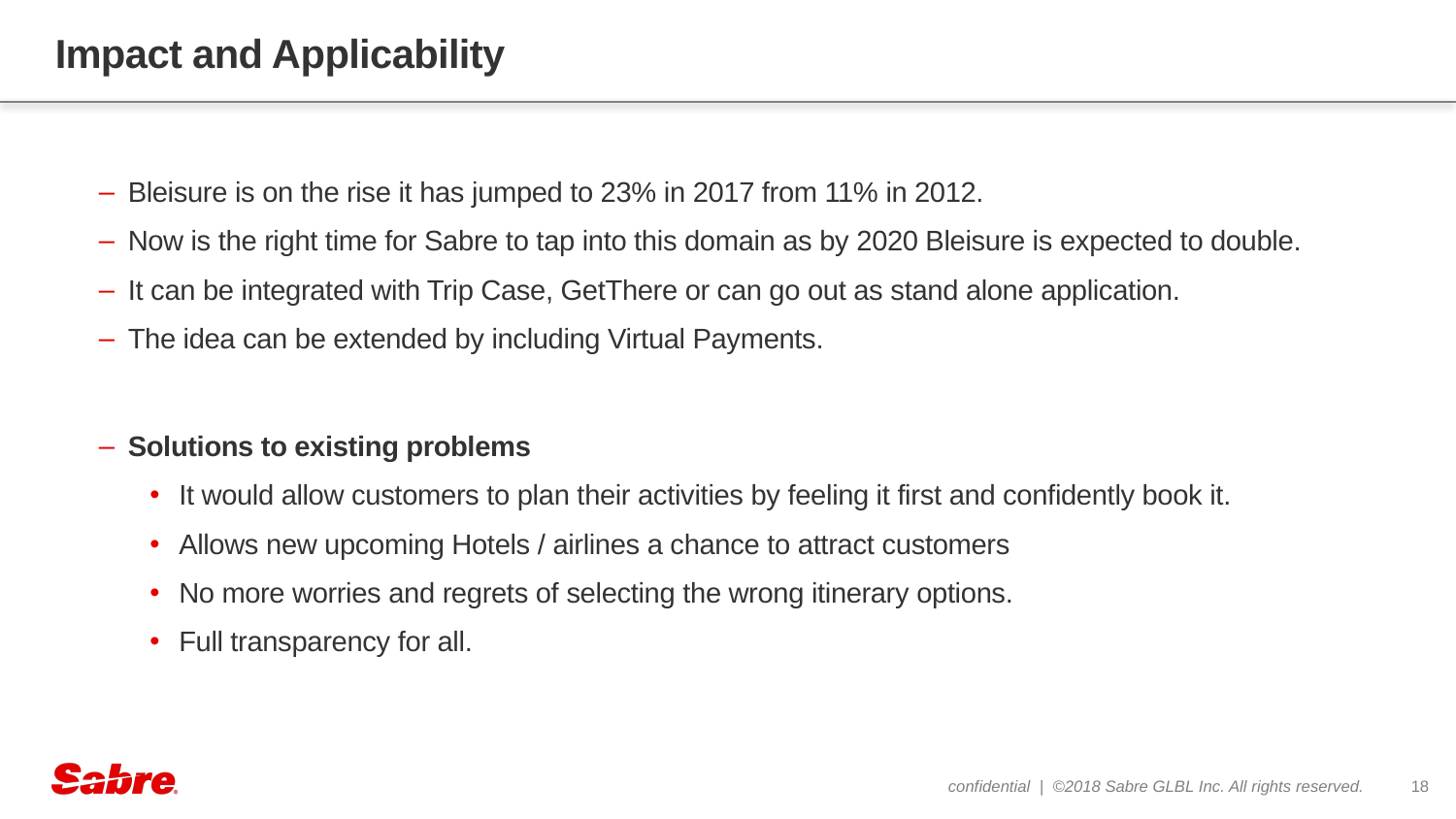

# Impact and Applicability

Bleisure is on the rise it has jumped to 23% in 2017 from 11% in 2012.
Now is the right time for Sabre to tap into this domain as by 2020 Bleisure is expected to double.
It can be integrated with Trip Case, GetThere or can go out as stand alone application.
The idea can be extended by including Virtual Payments.

Solutions to existing problems
It would allow customers to plan their activities by feeling it first and confidently book it.
Allows new upcoming Hotels / airlines a chance to attract customers
No more worries and regrets of selecting the wrong itinerary options.
Full transparency for all.